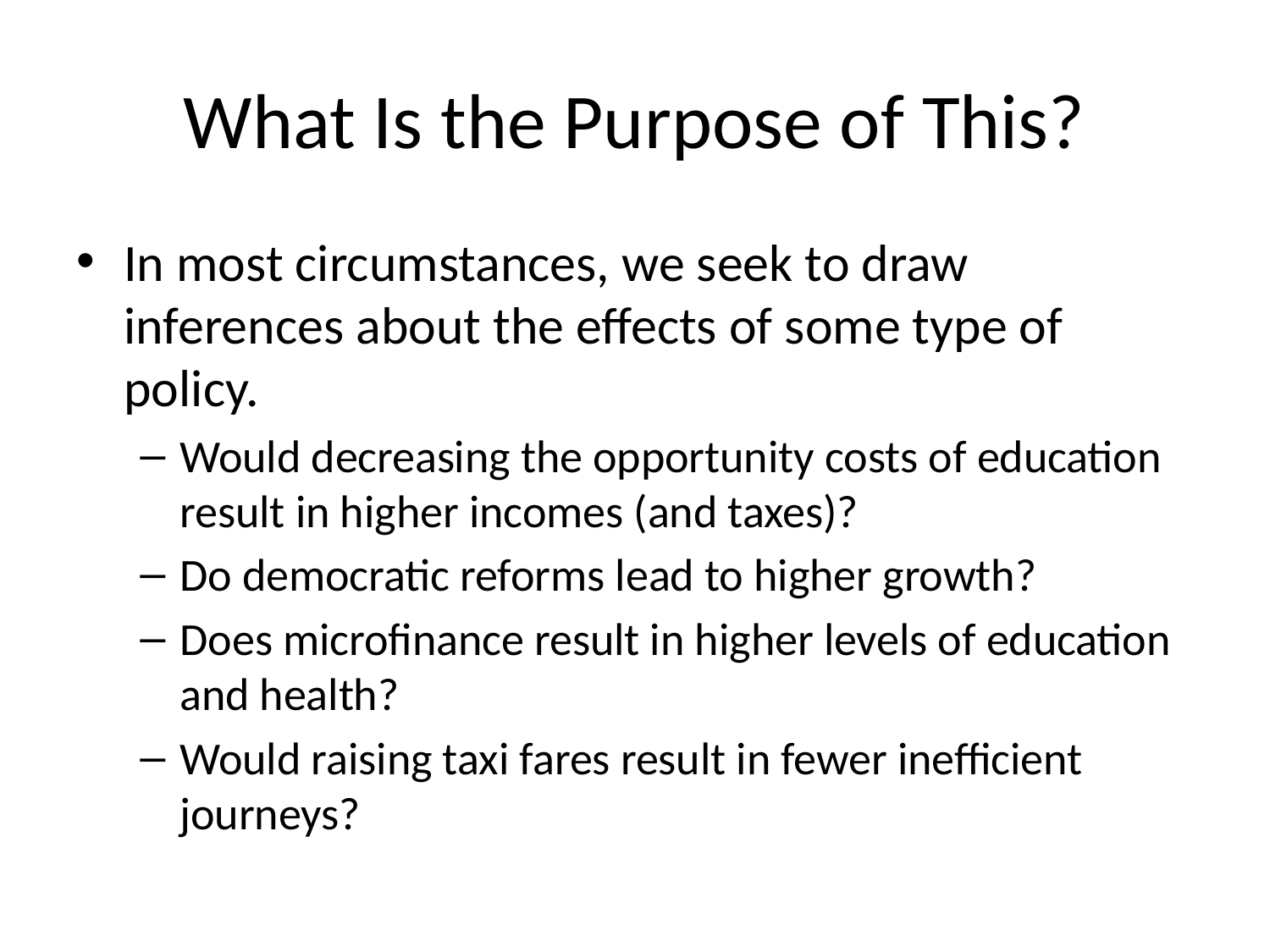

# What Is the Purpose of This?
In most circumstances, we seek to draw inferences about the effects of some type of policy.
Would decreasing the opportunity costs of education result in higher incomes (and taxes)?
Do democratic reforms lead to higher growth?
Does microfinance result in higher levels of education and health?
Would raising taxi fares result in fewer inefficient journeys?